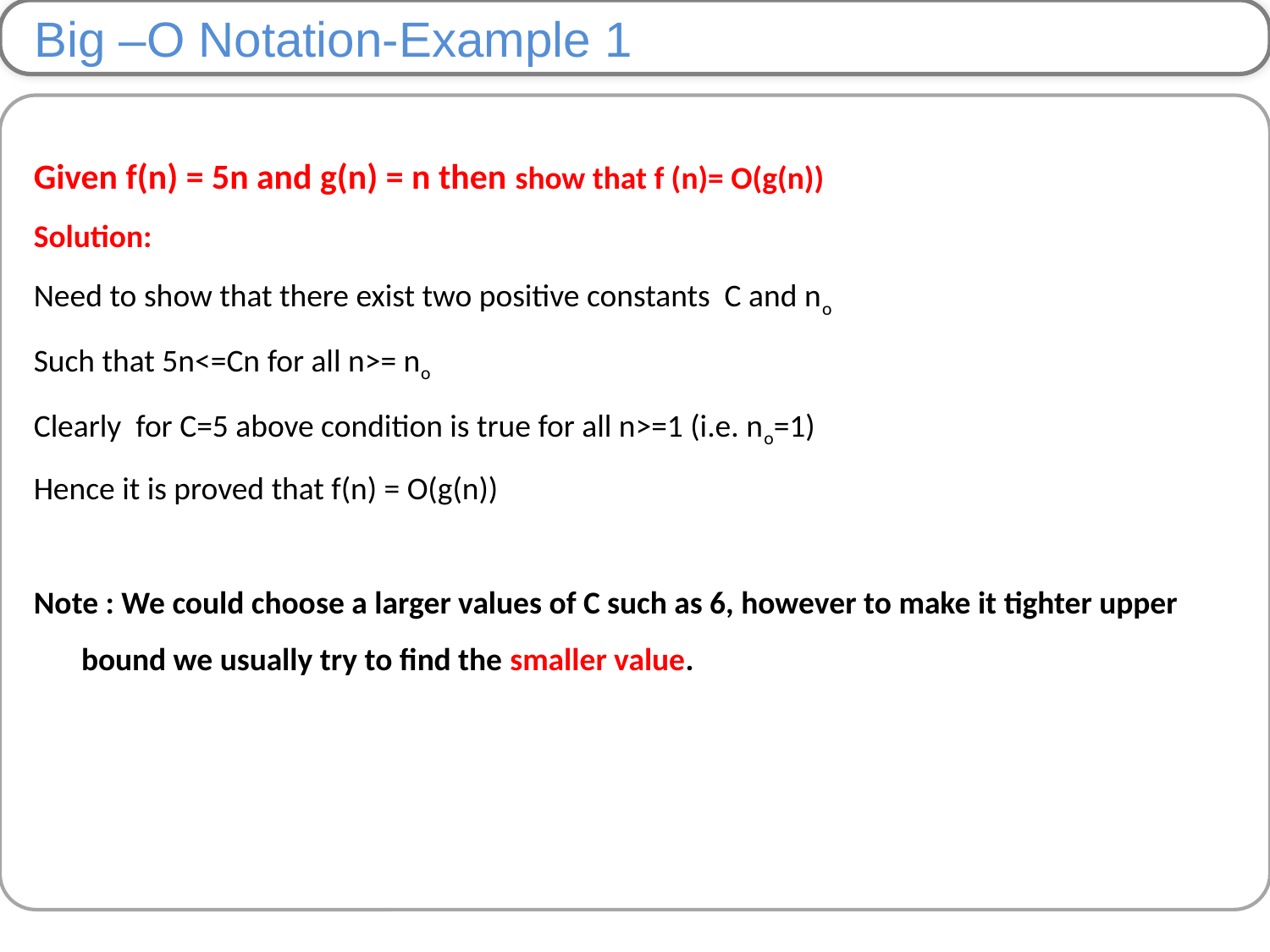

Big –O Notation-Example 1

Given f(n) = 5n and g(n) = n then show that f (n)= O(g(n))
Solution:
Need to show that there exist two positive constants  C and no
Such that 5n<=Cn for all n>= no
Clearly  for C=5 above condition is true for all n>=1 (i.e. no=1)
Hence it is proved that f(n) = O(g(n))

Note : We could choose a larger values of C such as 6, however to make it tighter upper bound we usually try to find the smaller value.